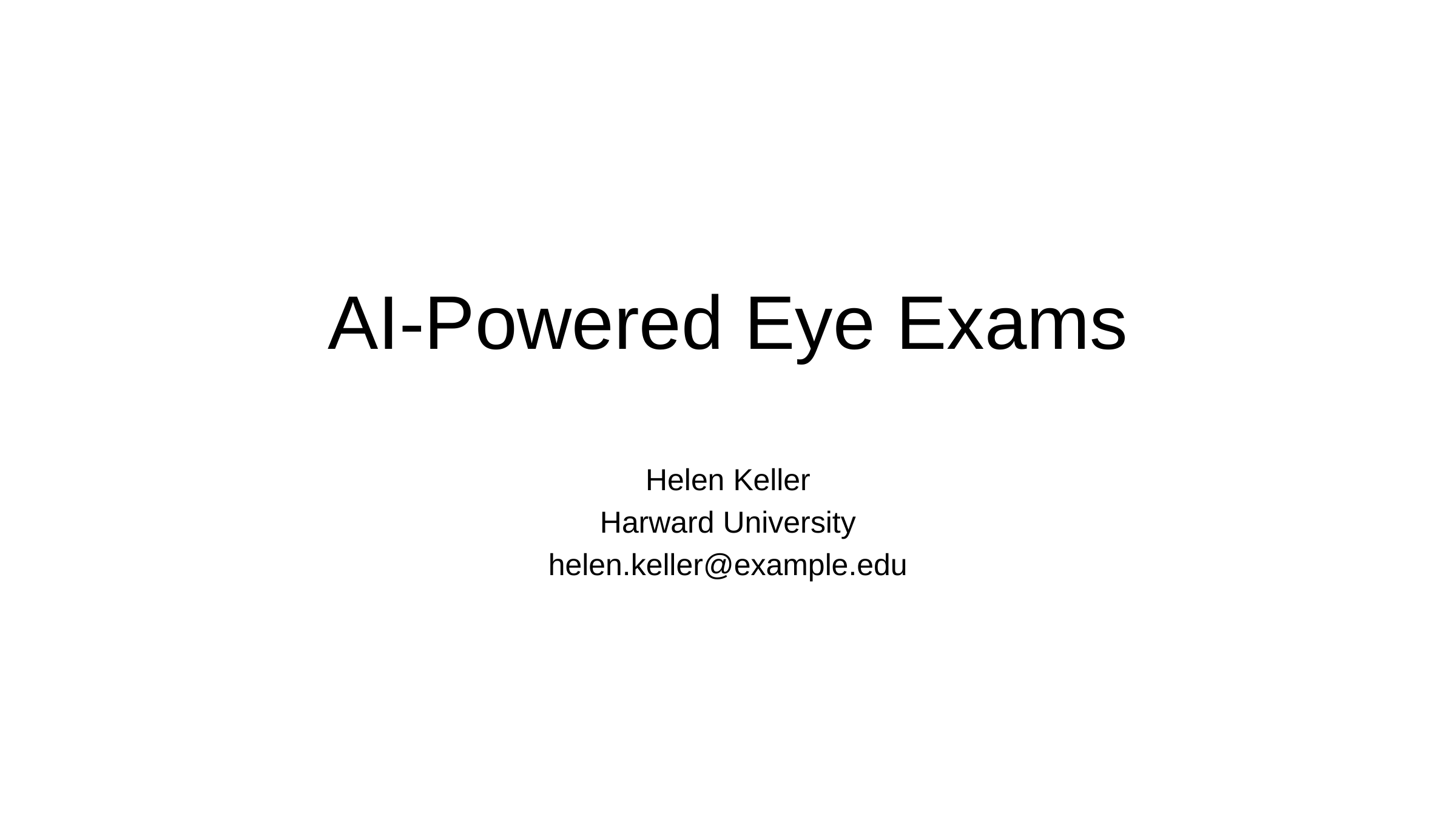

# AI-Powered Eye Exams
Helen Keller
Harward University
helen.keller@example.edu